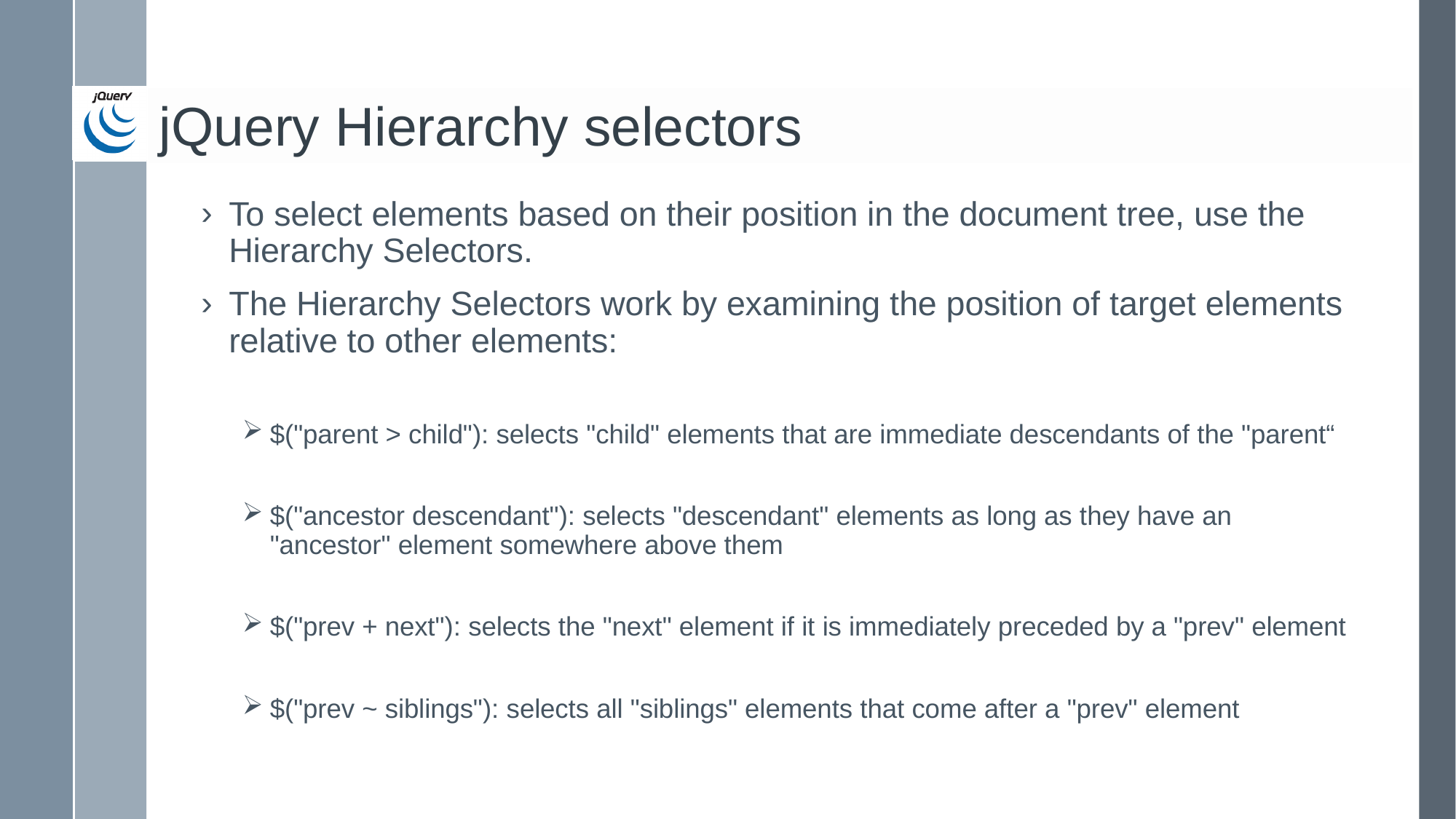

# jQuery Hierarchy selectors
To select elements based on their position in the document tree, use the Hierarchy Selectors.
The Hierarchy Selectors work by examining the position of target elements relative to other elements:

$("parent > child"): selects "child" elements that are immediate descendants of the "parent“

$("ancestor descendant"): selects "descendant" elements as long as they have an "ancestor" element somewhere above them

$("prev + next"): selects the "next" element if it is immediately preceded by a "prev" element

$("prev ~ siblings"): selects all "siblings" elements that come after a "prev" element